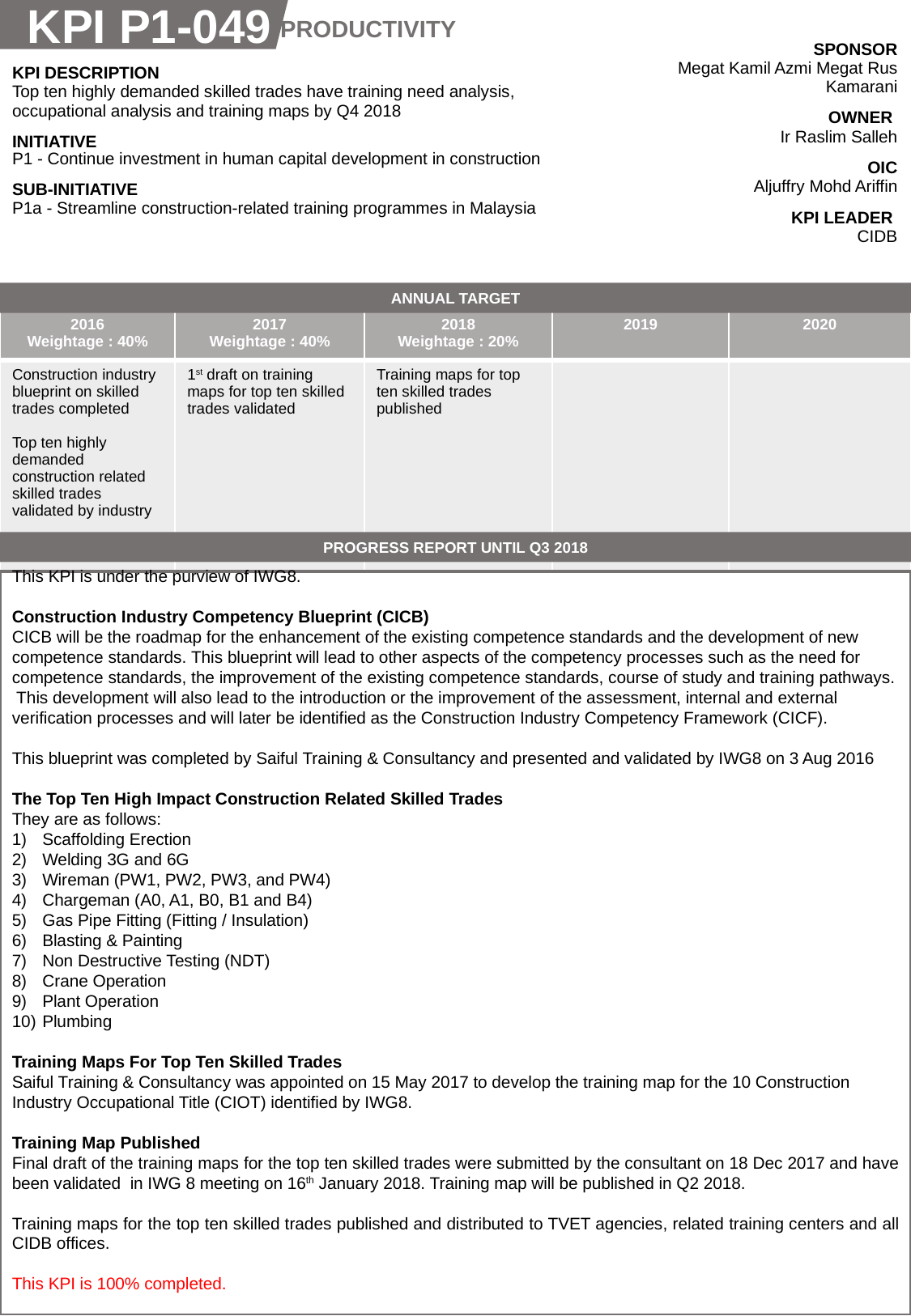

KPI P1-049
PRODUCTIVITY
| SPONSOR Megat Kamil Azmi Megat Rus Kamarani |
| --- |
| OWNER Ir Raslim Salleh |
| OIC Aljuffry Mohd Ariffin |
| KPI LEADER CIDB |
| KPI DESCRIPTION Top ten highly demanded skilled trades have training need analysis, occupational analysis and training maps by Q4 2018 |
| --- |
| INITIATIVE P1 - Continue investment in human capital development in construction |
| SUB-INITIATIVE P1a - Streamline construction-related training programmes in Malaysia |
ANNUAL TARGET
| 2016 Weightage : 40% | 2017 Weightage : 40% | 2018 Weightage : 20% | 2019 | 2020 |
| --- | --- | --- | --- | --- |
| Construction industry blueprint on skilled trades completed Top ten highly demanded construction related skilled trades validated by industry | 1st draft on training maps for top ten skilled trades validated | Training maps for top ten skilled trades published |  |  |
PROGRESS REPORT UNTIL Q3 2018
This KPI is under the purview of IWG8.

Construction Industry Competency Blueprint (CICB)
CICB will be the roadmap for the enhancement of the existing competence standards and the development of new competence standards. This blueprint will lead to other aspects of the competency processes such as the need for competence standards, the improvement of the existing competence standards, course of study and training pathways.  This development will also lead to the introduction or the improvement of the assessment, internal and external verification processes and will later be identified as the Construction Industry Competency Framework (CICF).

This blueprint was completed by Saiful Training & Consultancy and presented and validated by IWG8 on 3 Aug 2016

The Top Ten High Impact Construction Related Skilled Trades
They are as follows:
Scaffolding Erection
Welding 3G and 6G
Wireman (PW1, PW2, PW3, and PW4)
Chargeman (A0, A1, B0, B1 and B4)
Gas Pipe Fitting (Fitting / Insulation)
Blasting & Painting
Non Destructive Testing (NDT)
Crane Operation
Plant Operation
Plumbing

Training Maps For Top Ten Skilled Trades
Saiful Training & Consultancy was appointed on 15 May 2017 to develop the training map for the 10 Construction Industry Occupational Title (CIOT) identified by IWG8.

Training Map Published
Final draft of the training maps for the top ten skilled trades were submitted by the consultant on 18 Dec 2017 and have been validated  in IWG 8 meeting on 16th January 2018. Training map will be published in Q2 2018.

Training maps for the top ten skilled trades published and distributed to TVET agencies, related training centers and all CIDB offices.

This KPI is 100% completed.